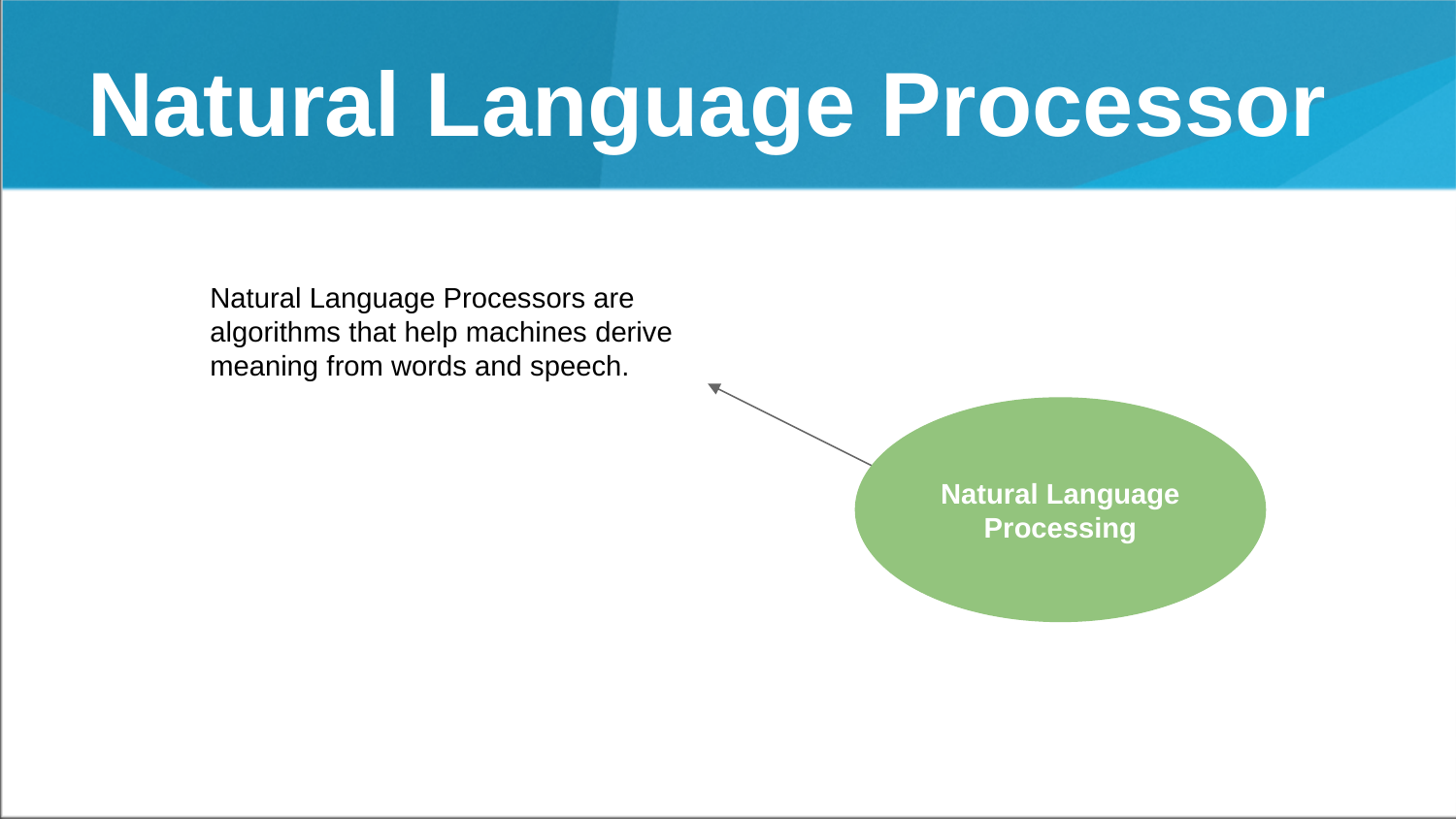

# Natural Language Processor
Natural Language Processors are algorithms that help machines derive meaning from words and speech.
Natural Language Processing